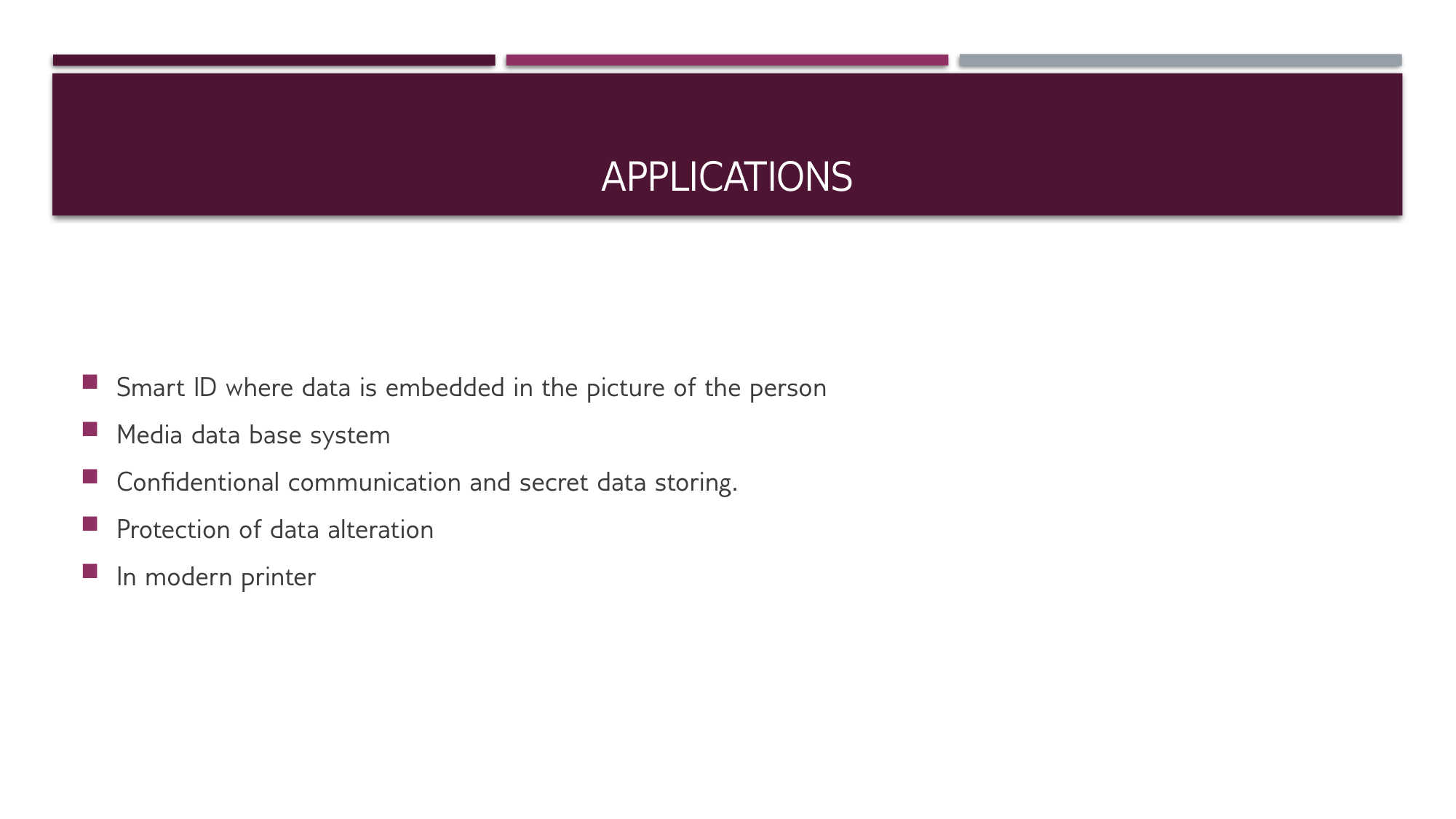

# APPLICATIONS
Smart ID where data is embedded in the picture of the person
Media data base system
Confidentional communication and secret data storing.
Protection of data alteration
In modern printer